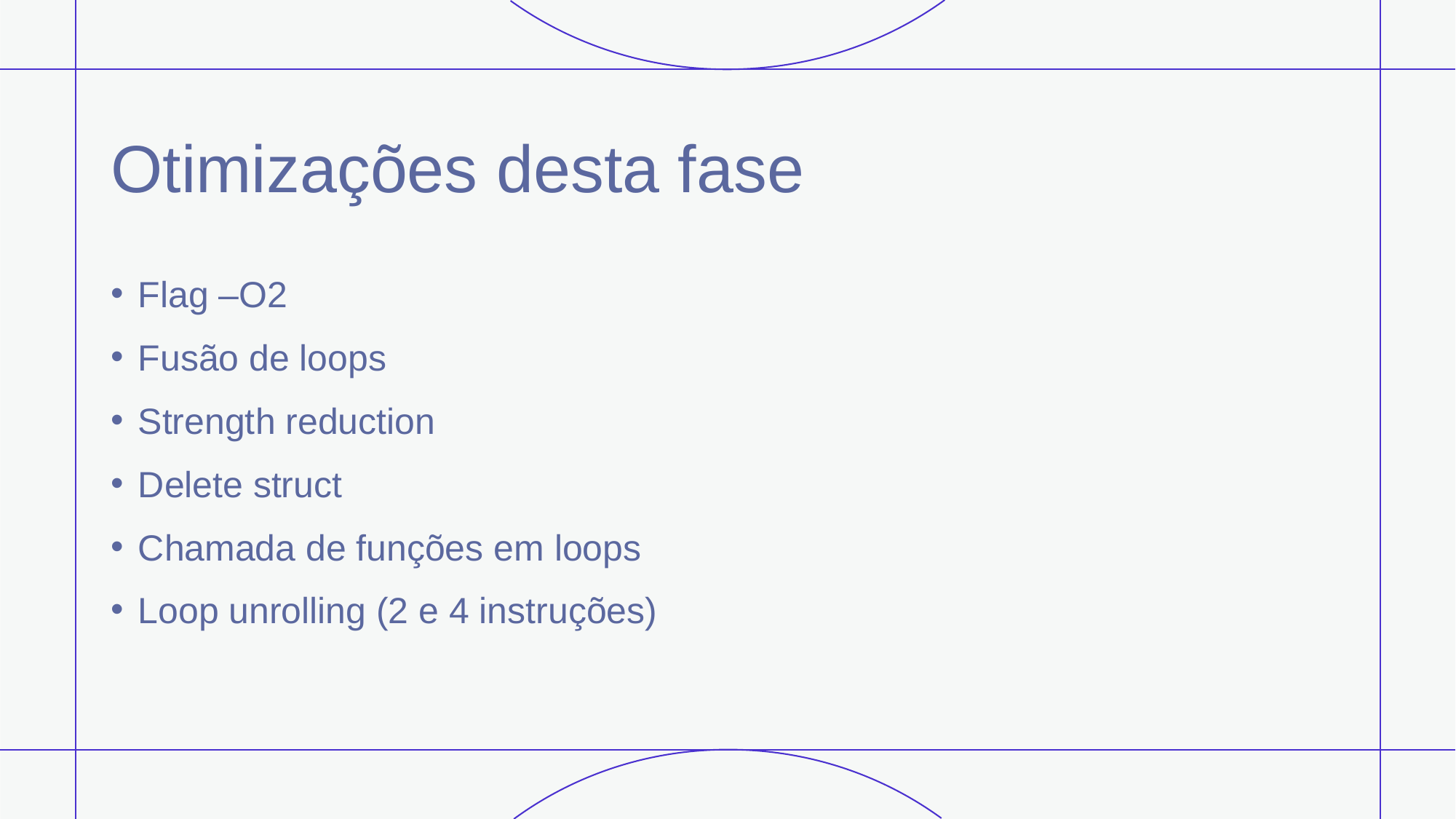

# Otimizações desta fase
Flag –O2
Fusão de loops
Strength reduction
Delete struct
Chamada de funções em loops
Loop unrolling (2 e 4 instruções)